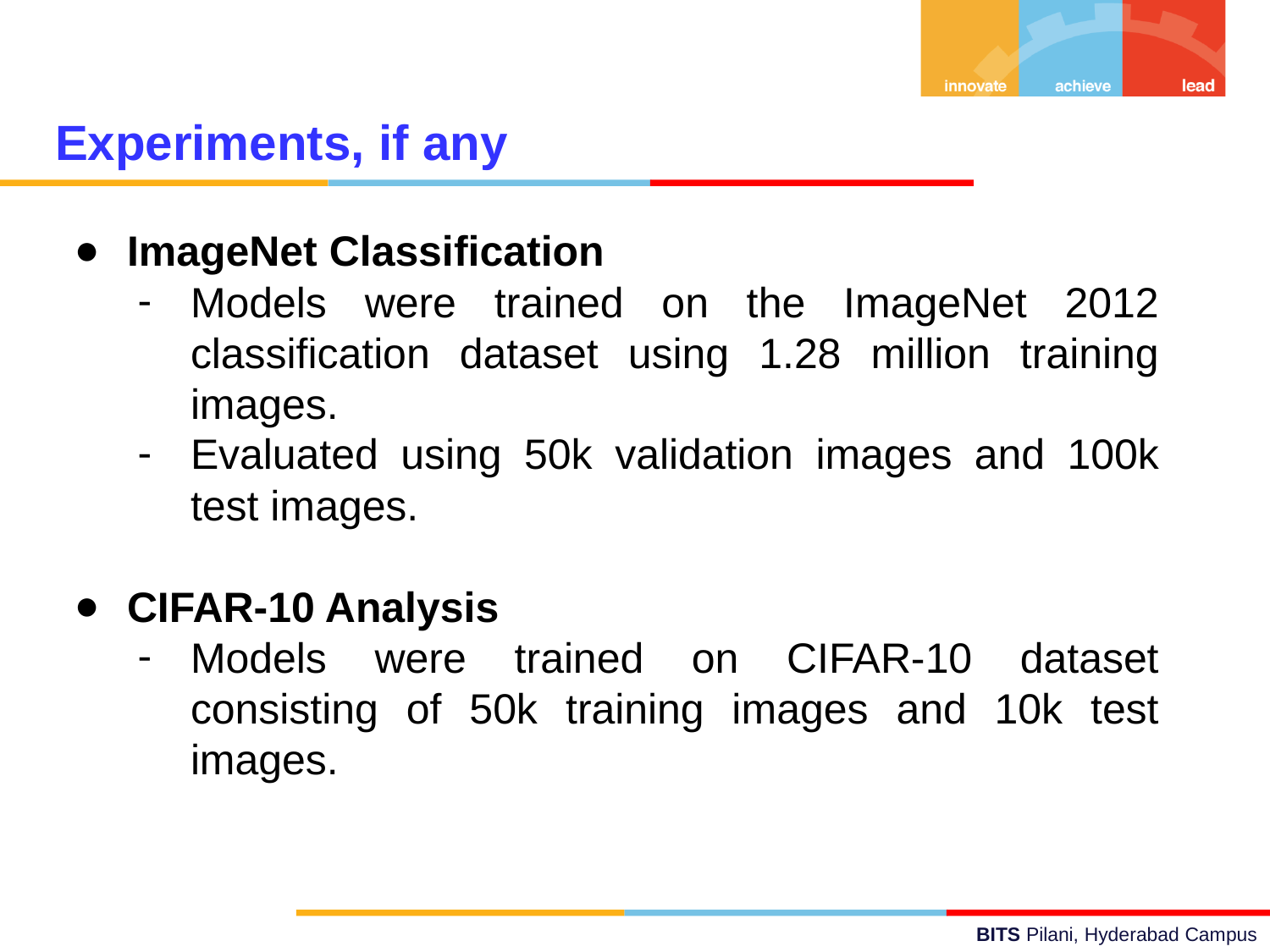

Experiments, if any
ImageNet Classification
Models were trained on the ImageNet 2012 classification dataset using 1.28 million training images.
Evaluated using 50k validation images and 100k test images.

CIFAR-10 Analysis
Models were trained on CIFAR-10 dataset consisting of 50k training images and 10k test images.